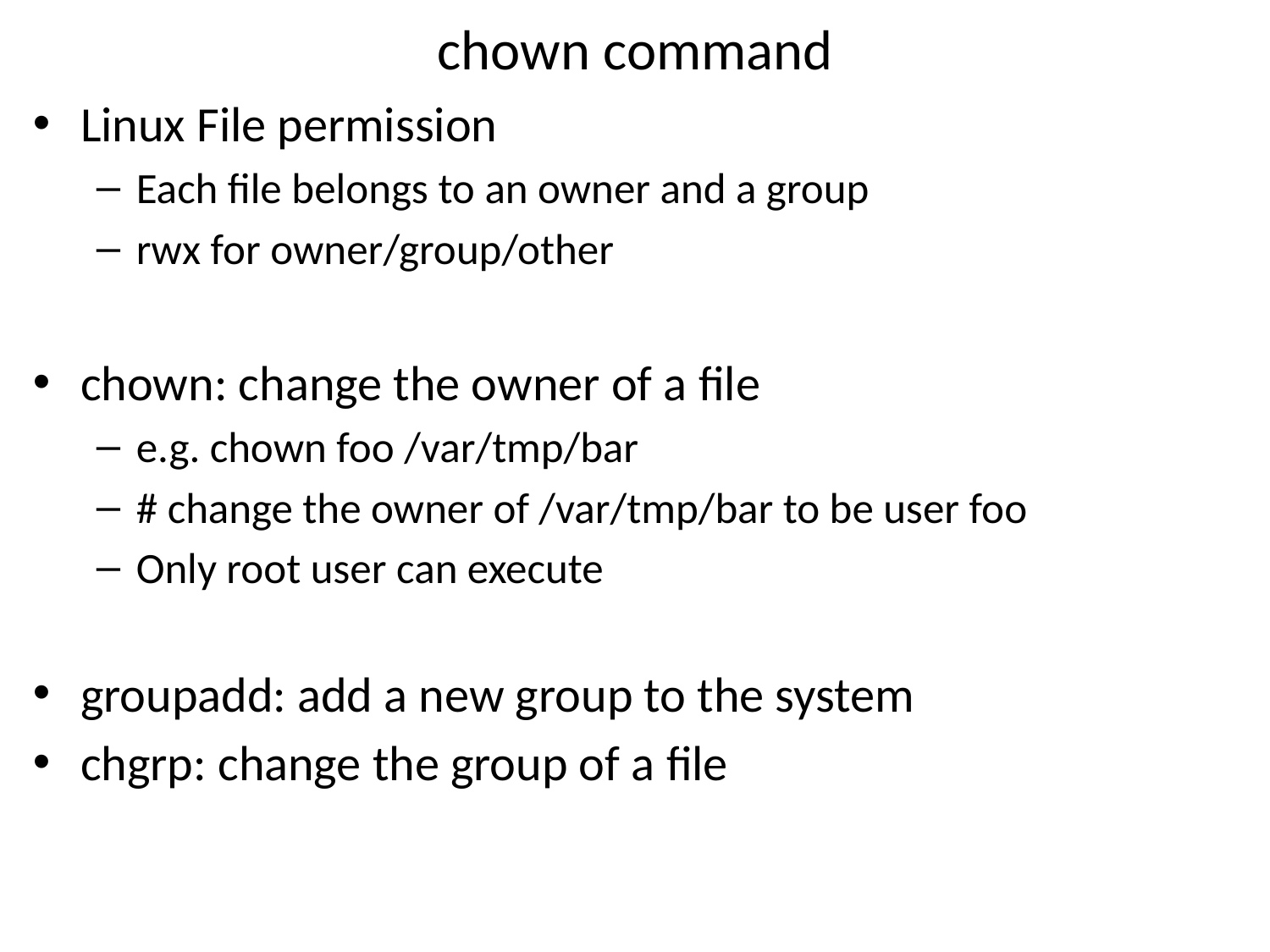

# chown command
Linux File permission
Each file belongs to an owner and a group
rwx for owner/group/other

chown: change the owner of a file
e.g. chown foo /var/tmp/bar
# change the owner of /var/tmp/bar to be user foo
Only root user can execute

groupadd: add a new group to the system
chgrp: change the group of a file